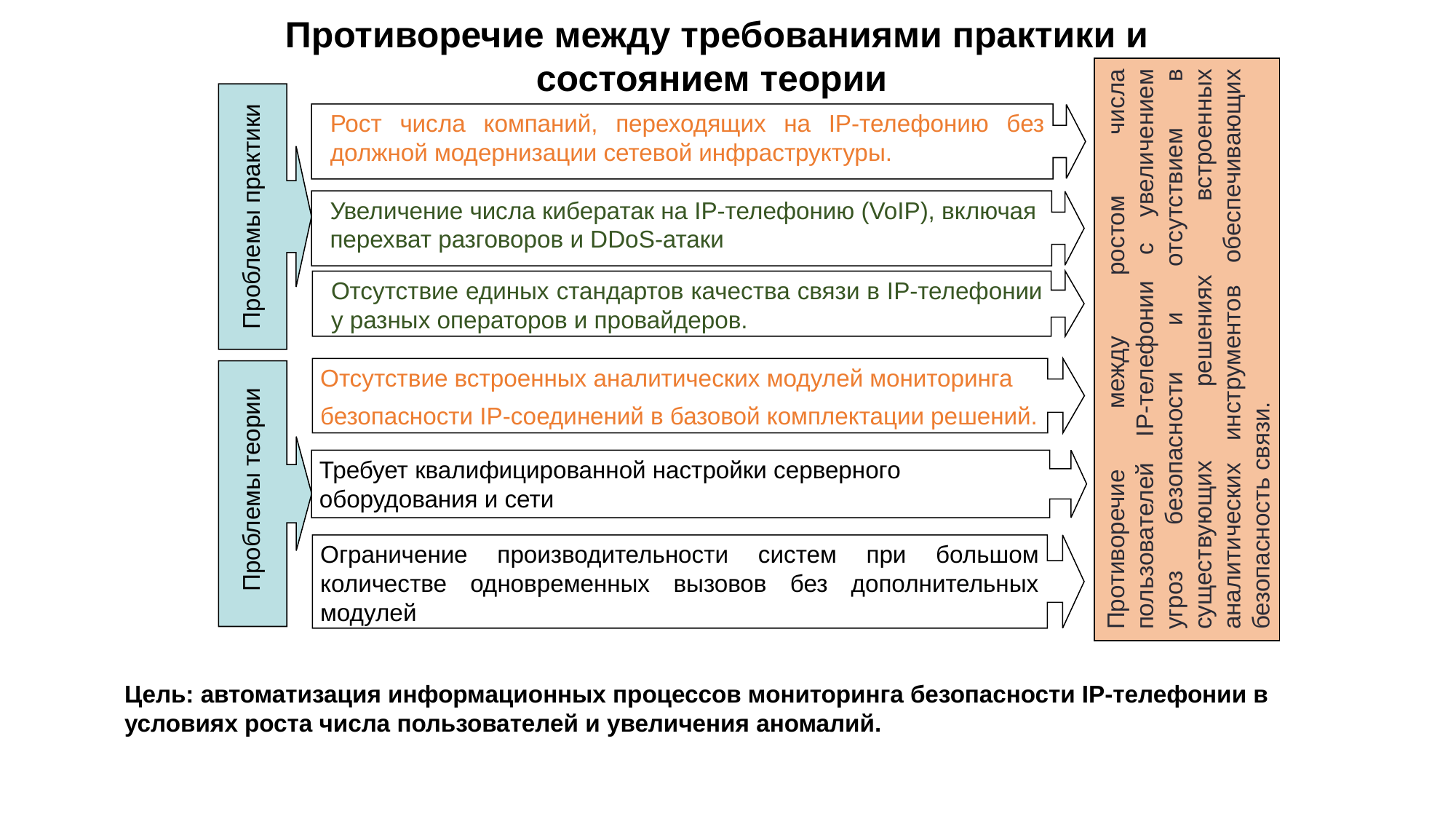

Противоречие между требованиями практики и состоянием теории

Рост числа компаний, переходящих на IP-телефонию без должной модернизации сетевой инфраструктуры.
Увеличение числа кибератак на IP-телефонию (VoIP), включая перехват разговоров и DDoS-атаки
Проблемы практики
Противоречие между ростом числа пользователей IP-телефонии с увеличением угроз безопасности и отсутствием в существующих решениях встроенных аналитических инструментов обеспечивающих безопасность связи.
Отсутствие единых стандартов качества связи в IP-телефонии у разных операторов и провайдеров.
Отсутствие встроенных аналитических модулей мониторинга
безопасности IP-соединений в базовой комплектации решений.

Требует квалифицированной настройки серверного оборудования и сети
Проблемы теории
Ограничение производительности систем при большом количестве одновременных вызовов без дополнительных модулей
Цель: автоматизация информационных процессов мониторинга безопасности IP-телефонии в условиях роста числа пользователей и увеличения аномалий.